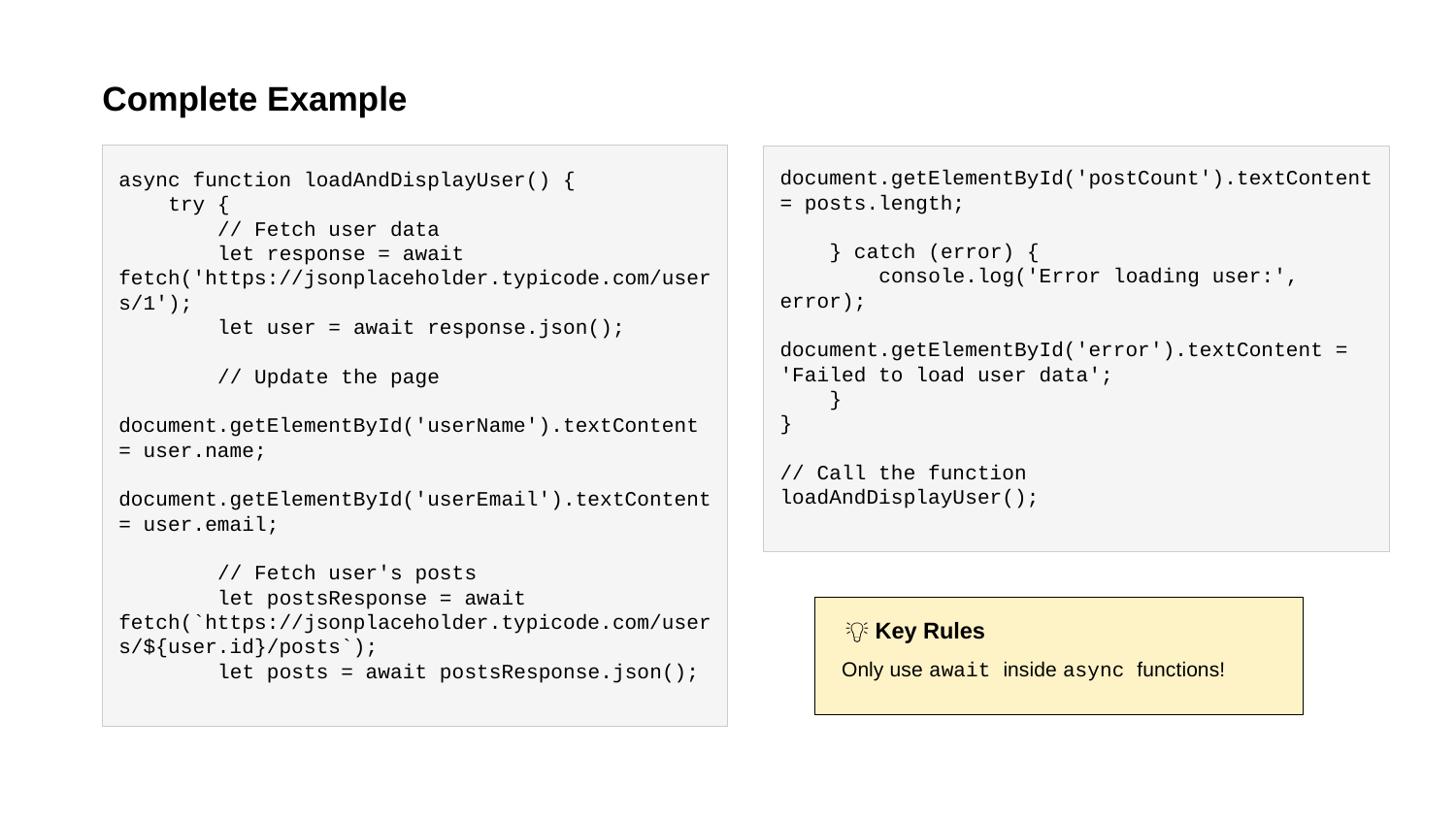

Complete Example

document.getElementById('postCount').textContent = posts.length;

    } catch (error) {
        console.log('Error loading user:', error);
        document.getElementById('error').textContent = 'Failed to load user data';
    }
}

// Call the function
loadAndDisplayUser();
async function loadAndDisplayUser() {
    try {
        // Fetch user data
        let response = await fetch('https://jsonplaceholder.typicode.com/users/1');
        let user = await response.json();

        // Update the page
        document.getElementById('userName').textContent = user.name;
        document.getElementById('userEmail').textContent = user.email;

        // Fetch user's posts
        let postsResponse = await fetch(`https://jsonplaceholder.typicode.com/users/${user.id}/posts`);
        let posts = await postsResponse.json();

💡 Key Rules
Only use await inside async functions!